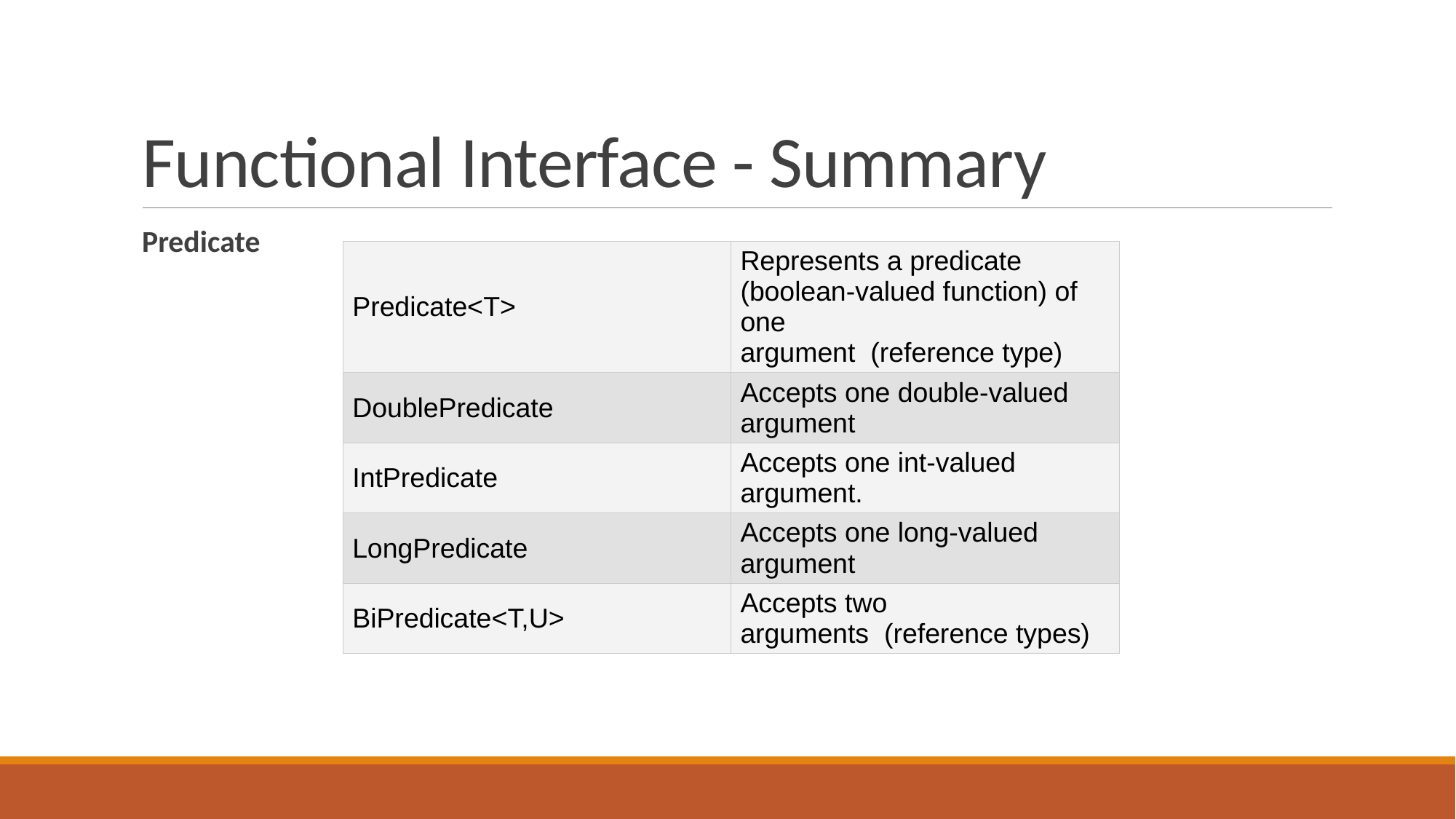

# Functional Interface - Summary
Predicate

| Predicate<T> | Represents a predicate (boolean-valued function) of one argument  (reference type) |
| --- | --- |
| DoublePredicate | Accepts one double-valued argument |
| IntPredicate | Accepts one int-valued argument. |
| LongPredicate | Accepts one long-valued argument |
| BiPredicate<T,U> | Accepts two arguments  (reference types) |